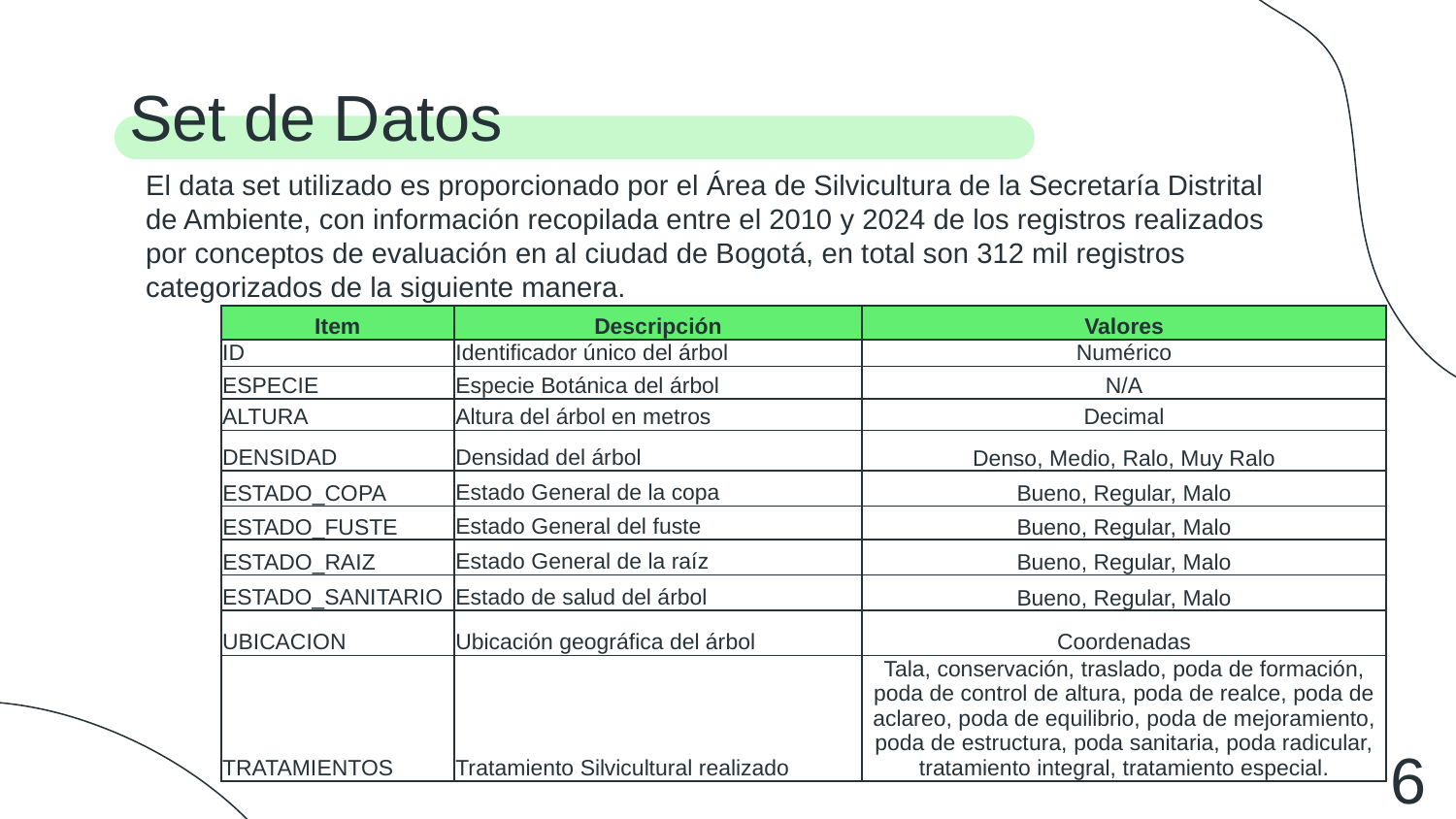

# Set de Datos
El data set utilizado es proporcionado por el Área de Silvicultura de la Secretaría Distrital de Ambiente, con información recopilada entre el 2010 y 2024 de los registros realizados por conceptos de evaluación en al ciudad de Bogotá, en total son 312 mil registros categorizados de la siguiente manera.
| Item | Descripción | Valores |
| --- | --- | --- |
| ID | Identificador único del árbol | Numérico |
| ESPECIE | Especie Botánica del árbol | N/A |
| ALTURA | Altura del árbol en metros | Decimal |
| DENSIDAD | Densidad del árbol | Denso, Medio, Ralo, Muy Ralo |
| ESTADO\_COPA | Estado General de la copa | Bueno, Regular, Malo |
| ESTADO\_FUSTE | Estado General del fuste | Bueno, Regular, Malo |
| ESTADO\_RAIZ | Estado General de la raíz | Bueno, Regular, Malo |
| ESTADO\_SANITARIO | Estado de salud del árbol | Bueno, Regular, Malo |
| UBICACION | Ubicación geográfica del árbol | Coordenadas |
| TRATAMIENTOS | Tratamiento Silvicultural realizado | Tala, conservación, traslado, poda de formación, poda de control de altura, poda de realce, poda de aclareo, poda de equilibrio, poda de mejoramiento, poda de estructura, poda sanitaria, poda radicular, tratamiento integral, tratamiento especial. |
6